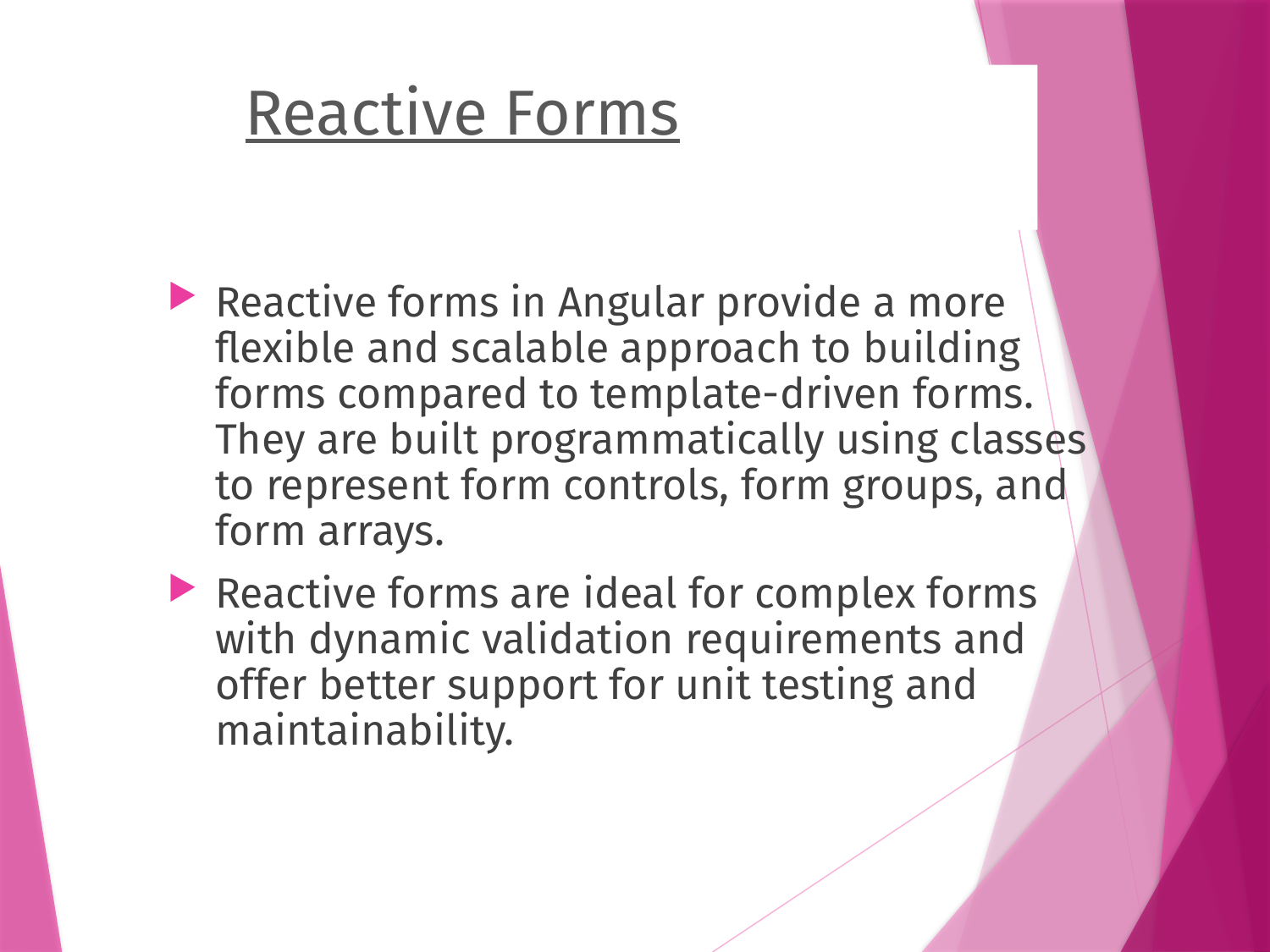

# Reactive Forms

Reactive forms in Angular provide a more flexible and scalable approach to building forms compared to template-driven forms. They are built programmatically using classes to represent form controls, form groups, and form arrays.
Reactive forms are ideal for complex forms with dynamic validation requirements and offer better support for unit testing and maintainability.